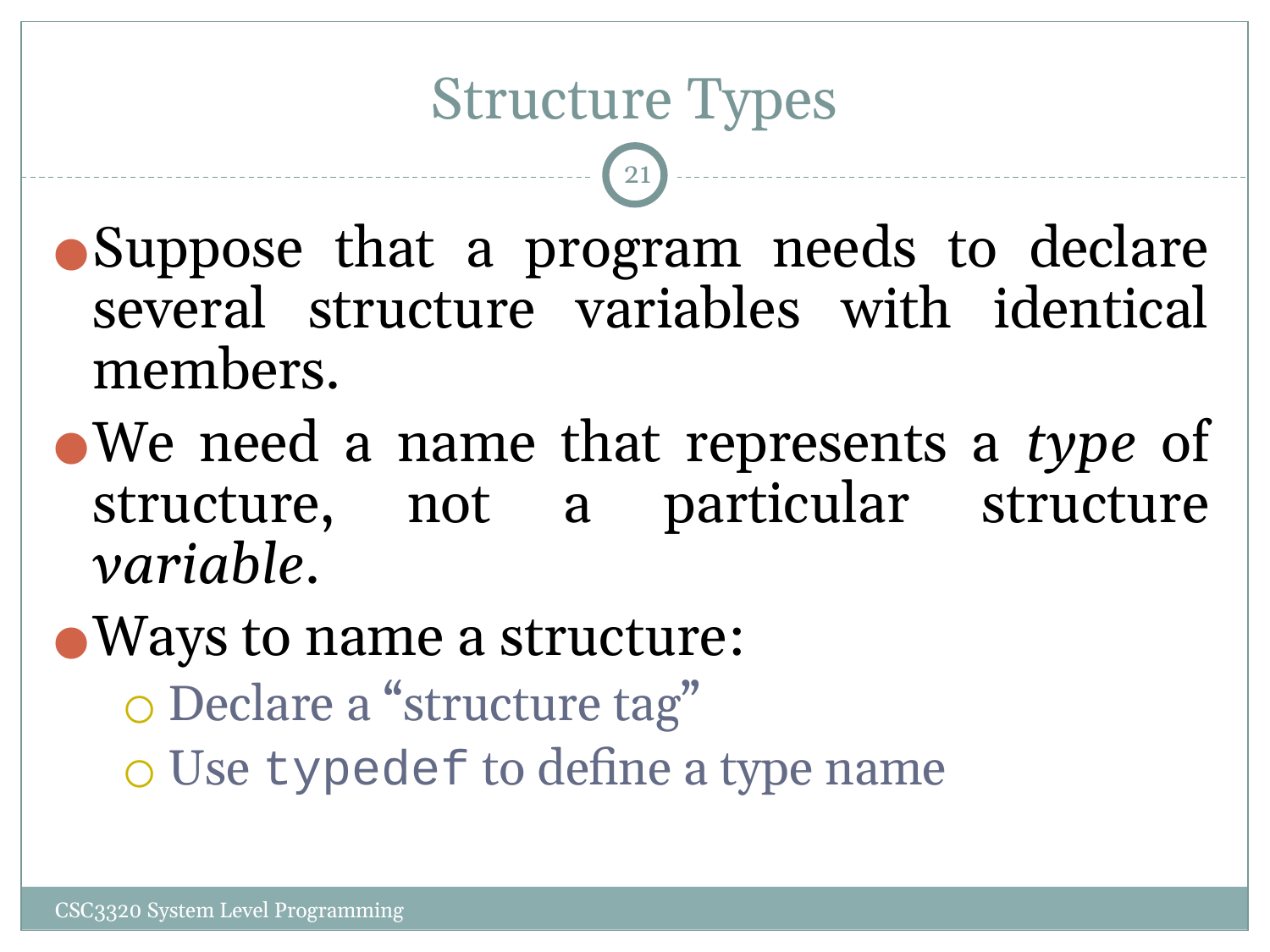

# Structure Types
21
Suppose that a program needs to declare several structure variables with identical members.
We need a name that represents a type of structure, not a particular structure variable.
Ways to name a structure:
Declare a “structure tag”
Use typedef to define a type name
CSC3320 System Level Programming